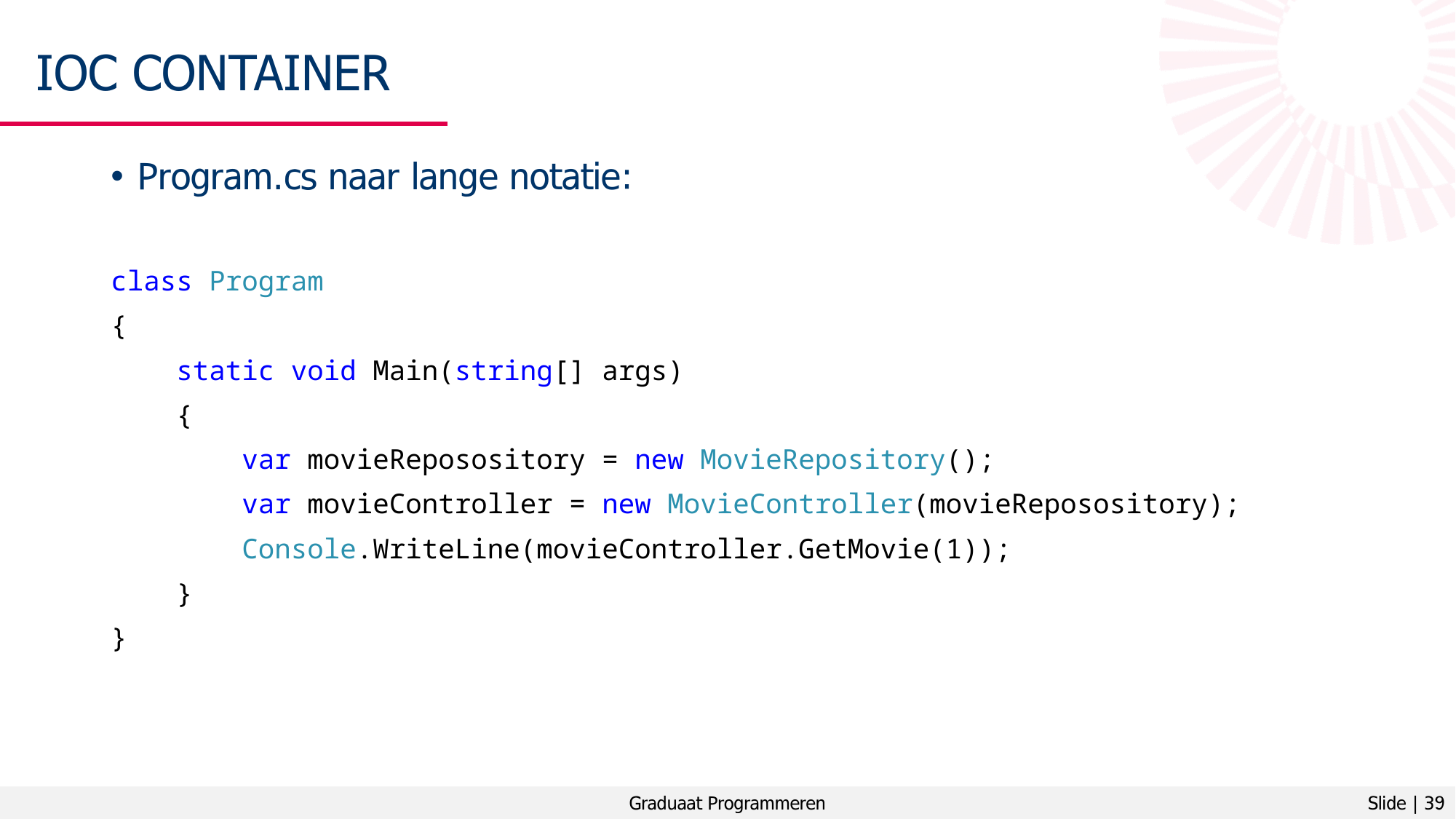

# IOC container
Program.cs naar lange notatie:

class Program
{
    static void Main(string[] args)
    {
        var movieReposository = new MovieRepository();
        var movieController = new MovieController(movieReposository);
        Console.WriteLine(movieController.GetMovie(1));
    }
}